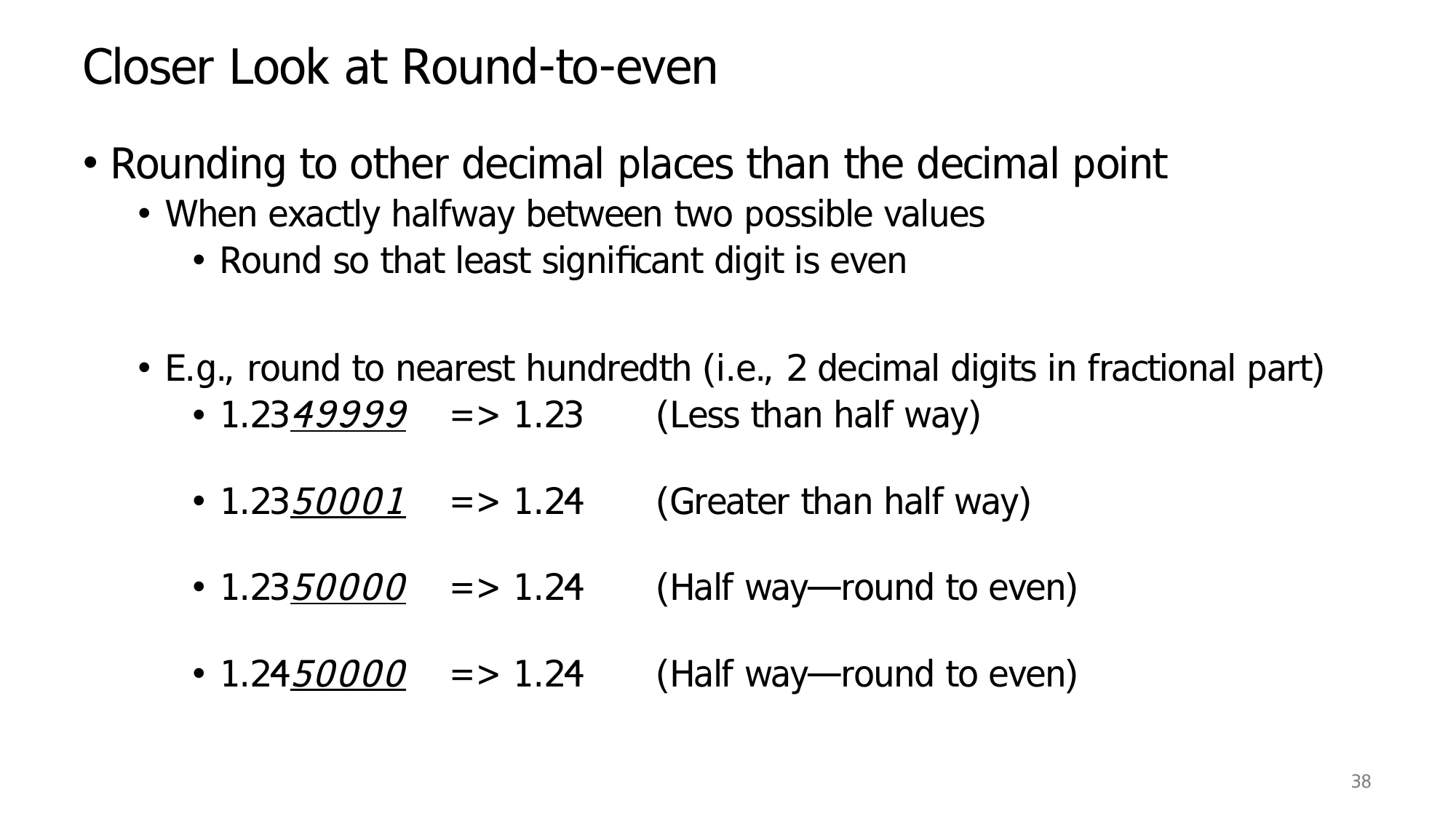

# Closer Look at Round-to-even
Rounding to other decimal places than the decimal point
When exactly halfway between two possible values
Round so that least significant digit is even

E.g., round to nearest hundredth (i.e., 2 decimal digits in fractional part)
1.2349999	 => 1.23	(Less than half way)
1.2350001	 => 1.24	(Greater than half way)
1.2350000	 => 1.24	(Half way—round to even)
1.2450000	 => 1.24	(Half way—round to even)
38